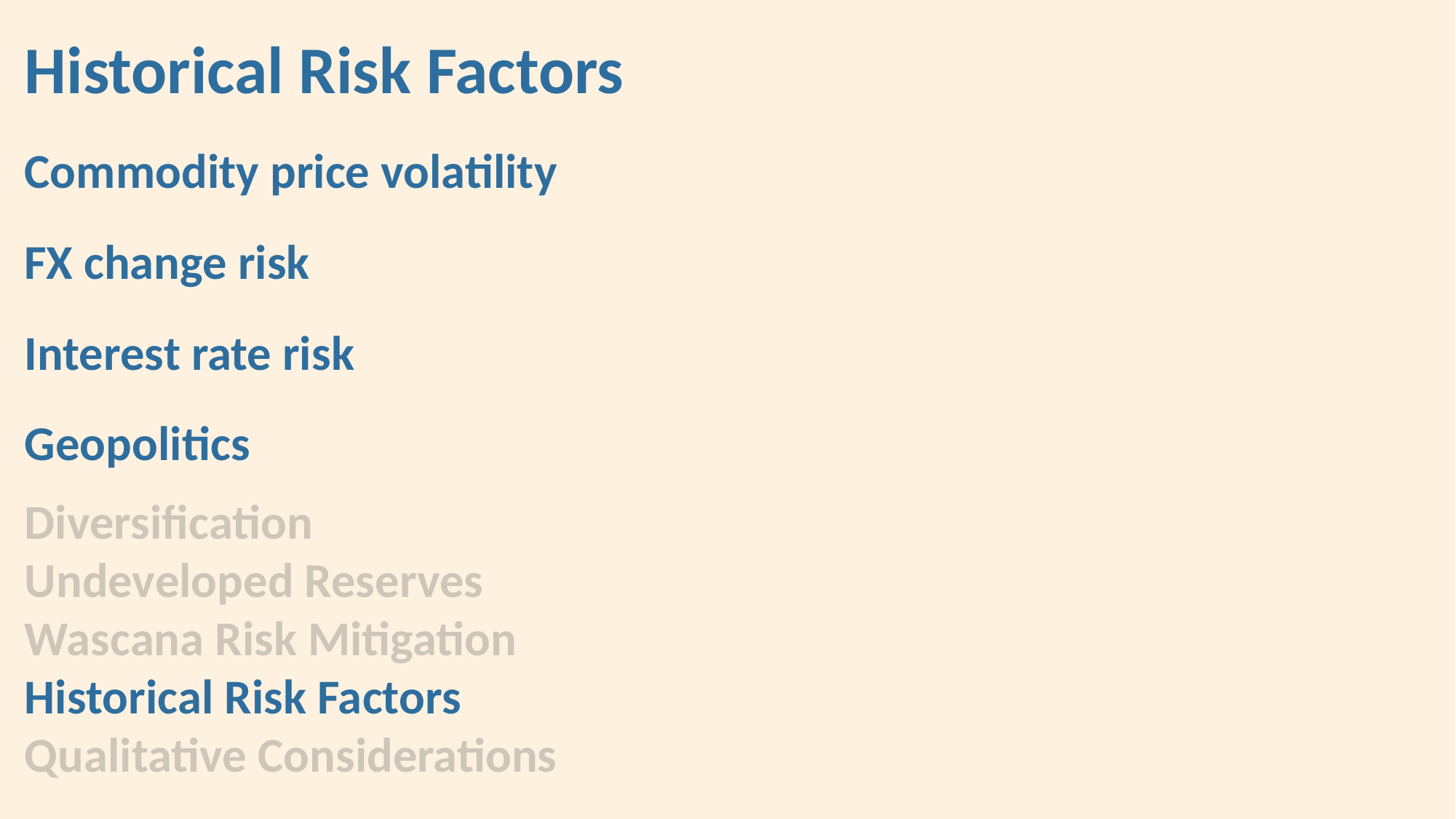

Historical Risk Factors

Commodity price volatility

FX change risk

Interest rate risk

Geopolitics

Diversification
Undeveloped Reserves
Wascana Risk Mitigation
Historical Risk Factors
Qualitative Considerations